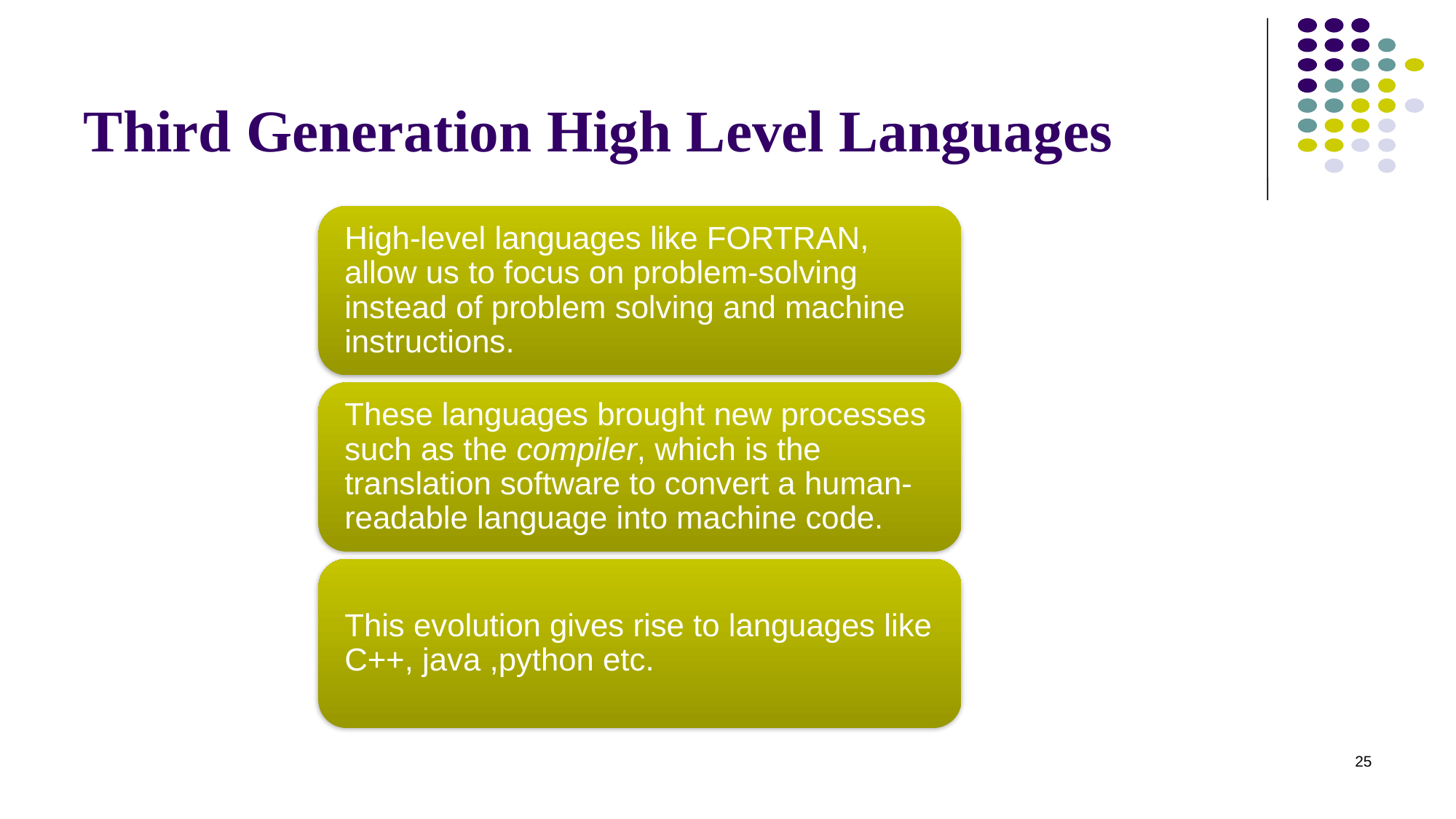

# Third Generation High Level Languages
High-level languages like FORTRAN, allow us to focus on problem-solving instead of problem solving and machine instructions.
These languages brought new processes such as the compiler, which is the translation software to convert a human-readable language into machine code.
This evolution gives rise to languages like C++, java ,python etc.
25